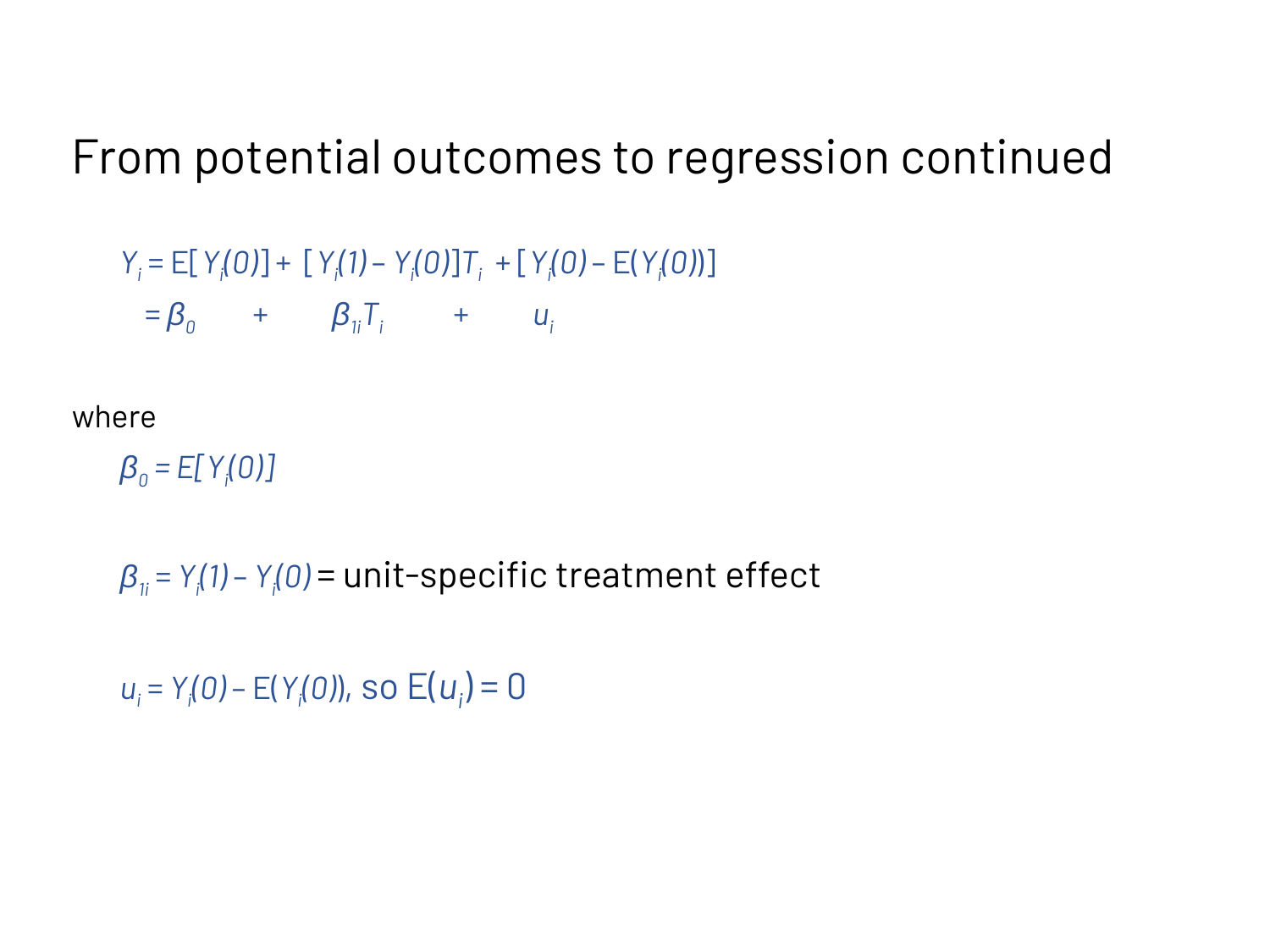

# From potential outcomes to regression continued

Yi = E[Yi(0)] +  [Yi(1) – Yi(0)]Ti  + [Yi(0) – E(Yi(0))]
    = β0         +          β1iTi           +          ui

where
β0 = E[Yi(0)]

β1i = Yi(1) – Yi(0) = unit-specific treatment effect

ui = Yi(0) – E(Yi(0)), so E(ui) = 0